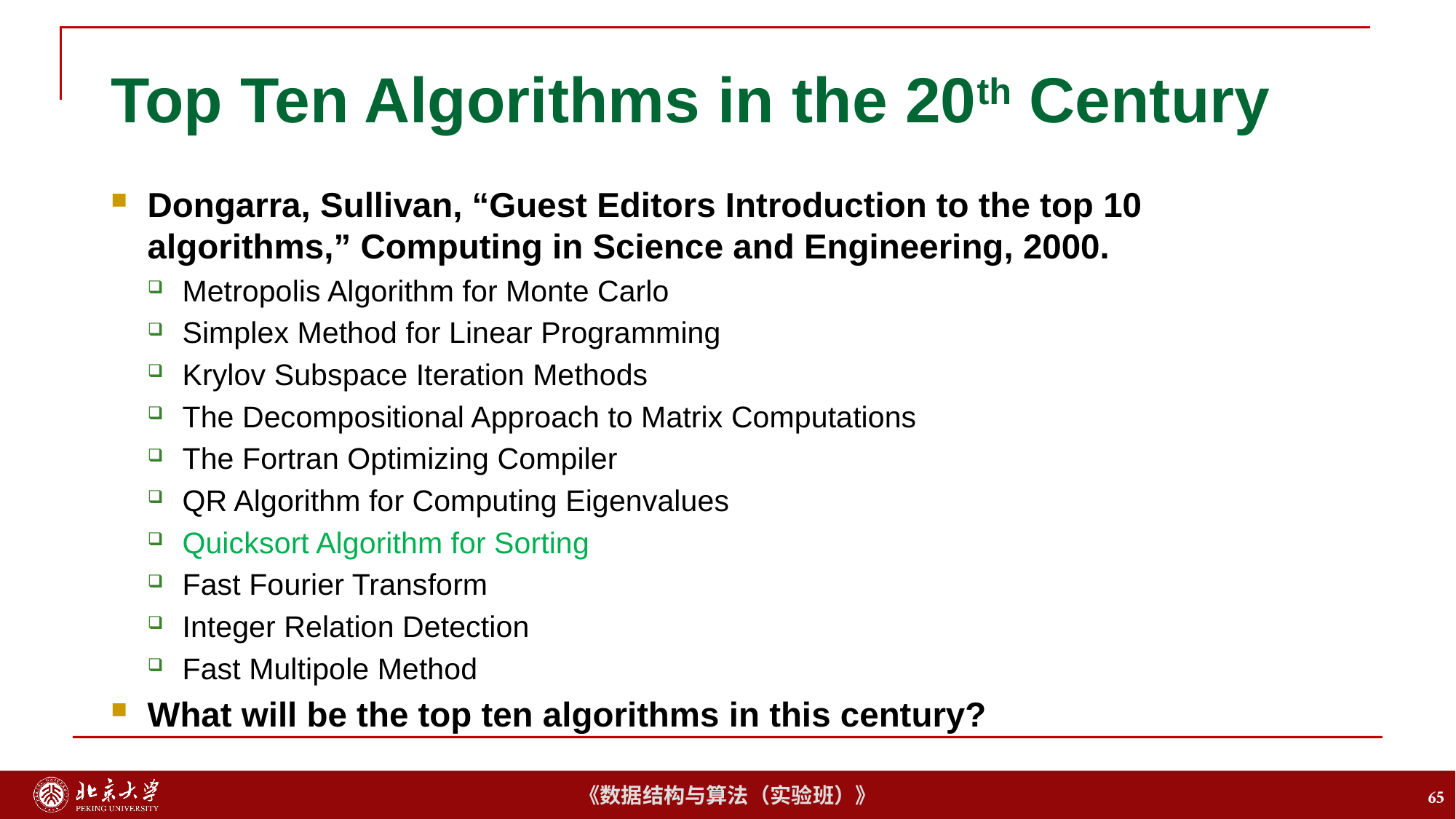

# Top Ten Algorithms in the 20th Century
Dongarra, Sullivan, “Guest Editors Introduction to the top 10 algorithms,” Computing in Science and Engineering, 2000.
Metropolis Algorithm for Monte Carlo
Simplex Method for Linear Programming
Krylov Subspace Iteration Methods
The Decompositional Approach to Matrix Computations
The Fortran Optimizing Compiler
QR Algorithm for Computing Eigenvalues
Quicksort Algorithm for Sorting
Fast Fourier Transform
Integer Relation Detection
Fast Multipole Method
What will be the top ten algorithms in this century?
65